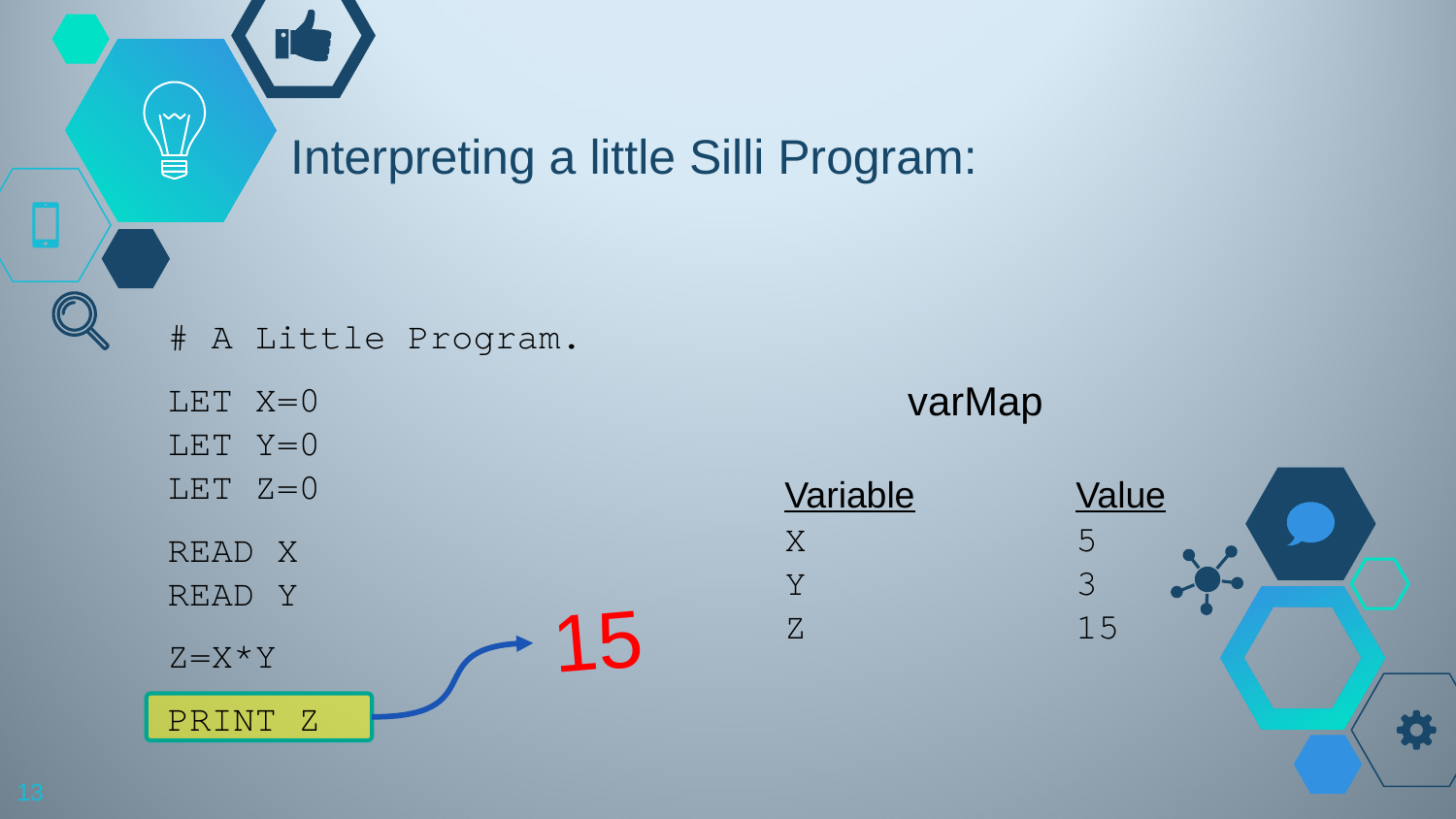

# Interpreting a little Silli Program:
# A Little Program.

LET X=0
LET Y=0
LET Z=0

READ X
READ Y

Z=X*Y

PRINT Z
varMap

Variable		Value
X		5
Y		3
Z		15
15

13